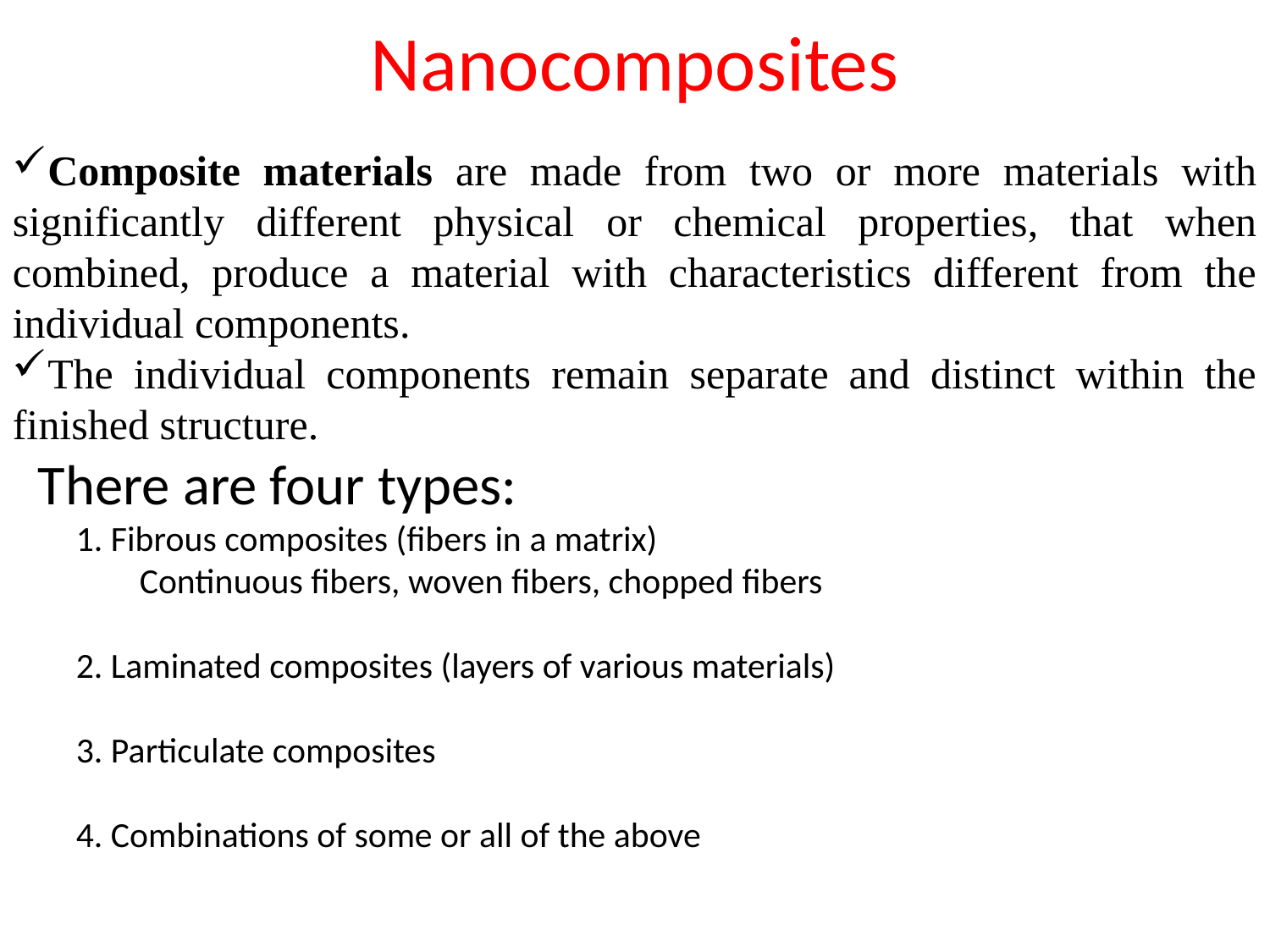

# Nanocomposites
Composite materials are made from two or more materials with significantly different physical or chemical properties, that when combined, produce a material with characteristics different from the individual components.
The individual components remain separate and distinct within the finished structure.
  There are four types:
1. Fibrous composites (fibers in a matrix)
Continuous fibers, woven fibers, chopped fibers

2. Laminated composites (layers of various materials)

3. Particulate composites

4. Combinations of some or all of the above